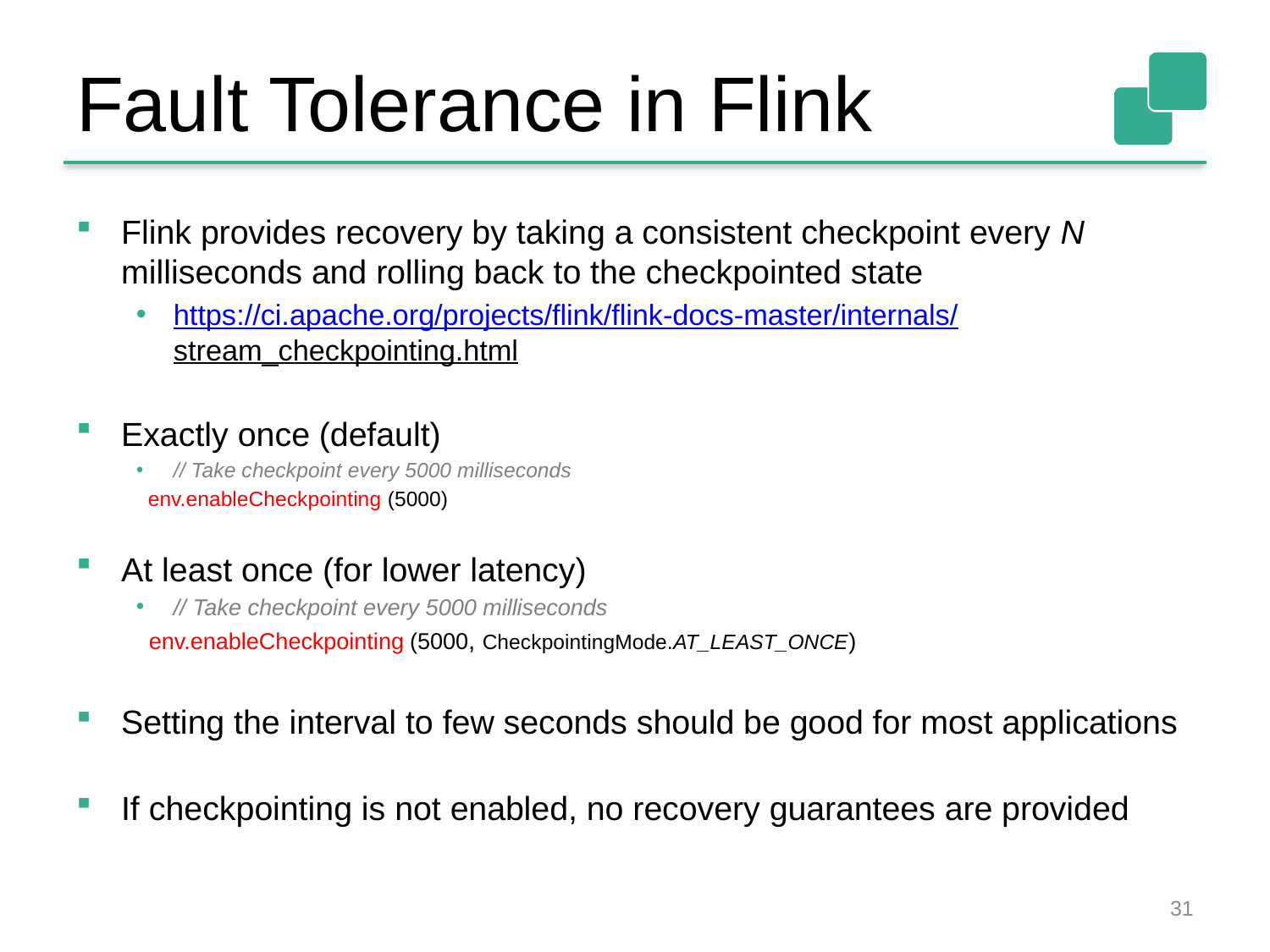

# Fault Tolerance in Flink
Flink provides recovery by taking a consistent checkpoint every N milliseconds and rolling back to the checkpointed state
https://ci.apache.org/projects/flink/flink-docs-master/internals/stream_checkpointing.html

Exactly once (default)
// Take checkpoint every 5000 milliseconds
  env.enableCheckpointing (5000)

At least once (for lower latency)
// Take checkpoint every 5000 milliseconds
  env.enableCheckpointing (5000, CheckpointingMode.AT_LEAST_ONCE)

Setting the interval to few seconds should be good for most applications

If checkpointing is not enabled, no recovery guarantees are provided
31